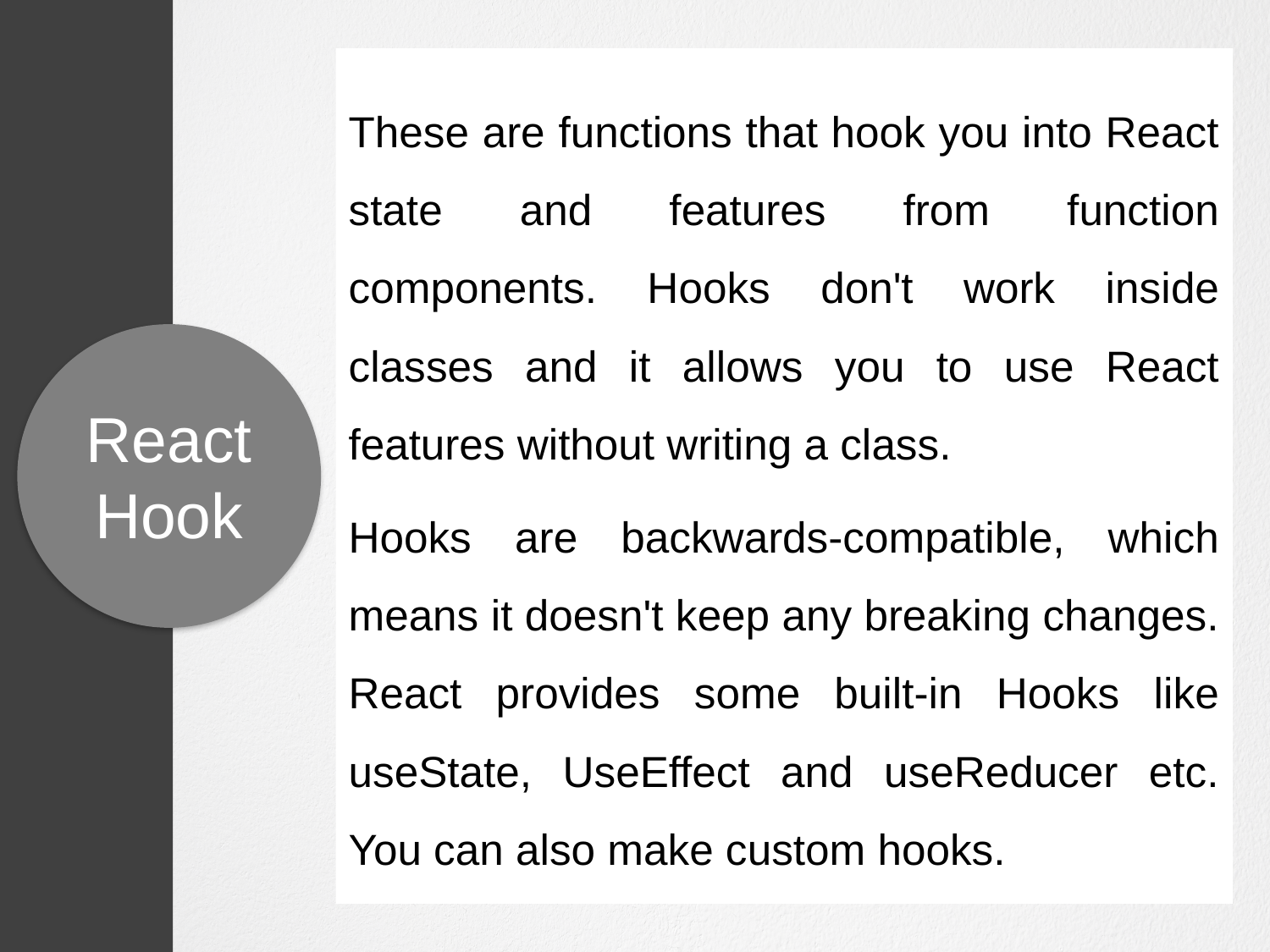

These are functions that hook you into React state and features from function components. Hooks don't work inside classes and it allows you to use React features without writing a class.
Hooks are backwards-compatible, which means it doesn't keep any breaking changes. React provides some built-in Hooks like useState, UseEffect and useReducer etc. You can also make custom hooks.

React Hook